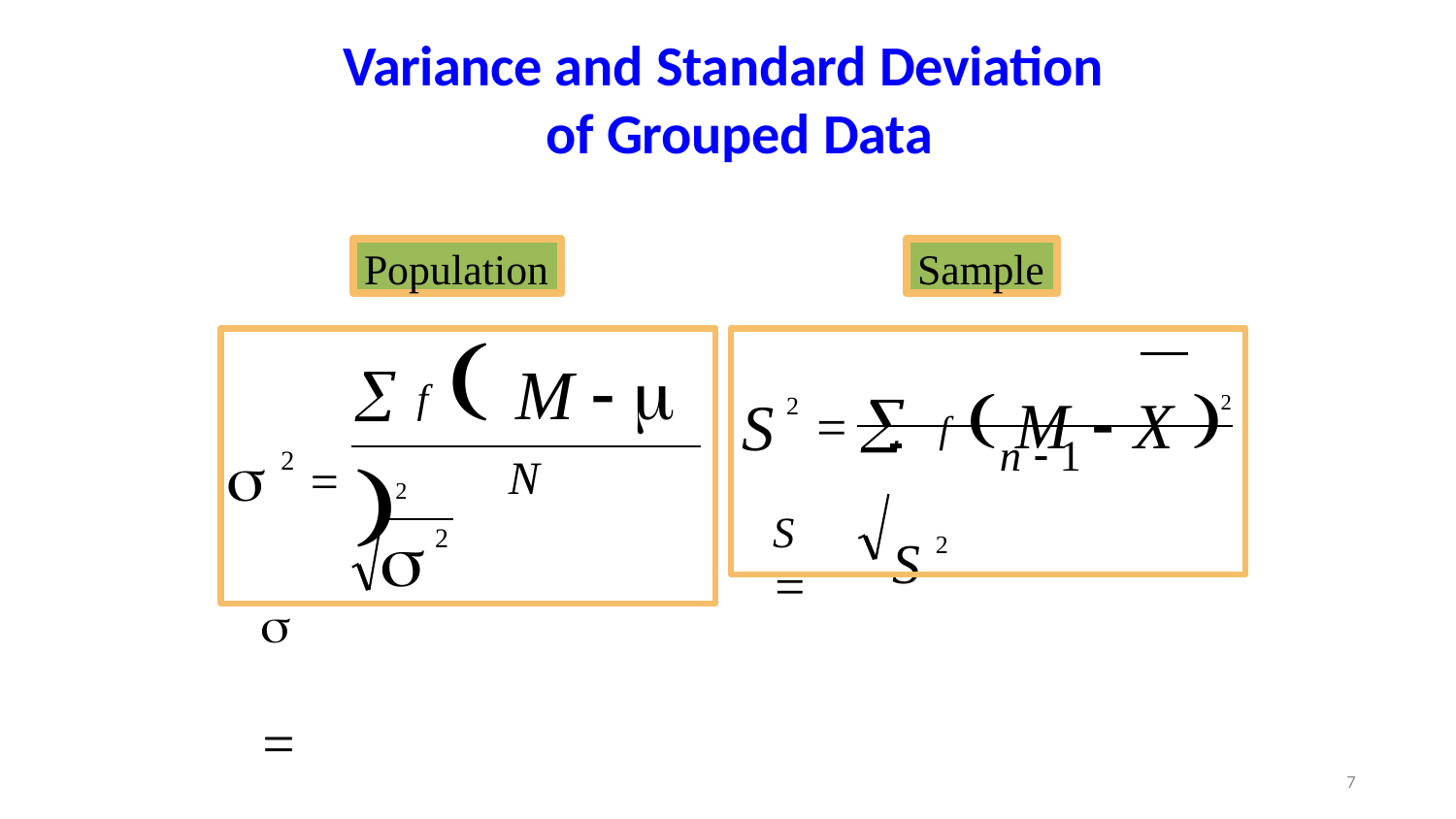

Variance and Standard Deviation  of Grouped Data
Population
Sample
∑ f  ( M − μ )2
∑	f  ( M − X )2

σ 2  =
σ	=
S
2
=
n − 1
N
S 2
S =
σ
2
7